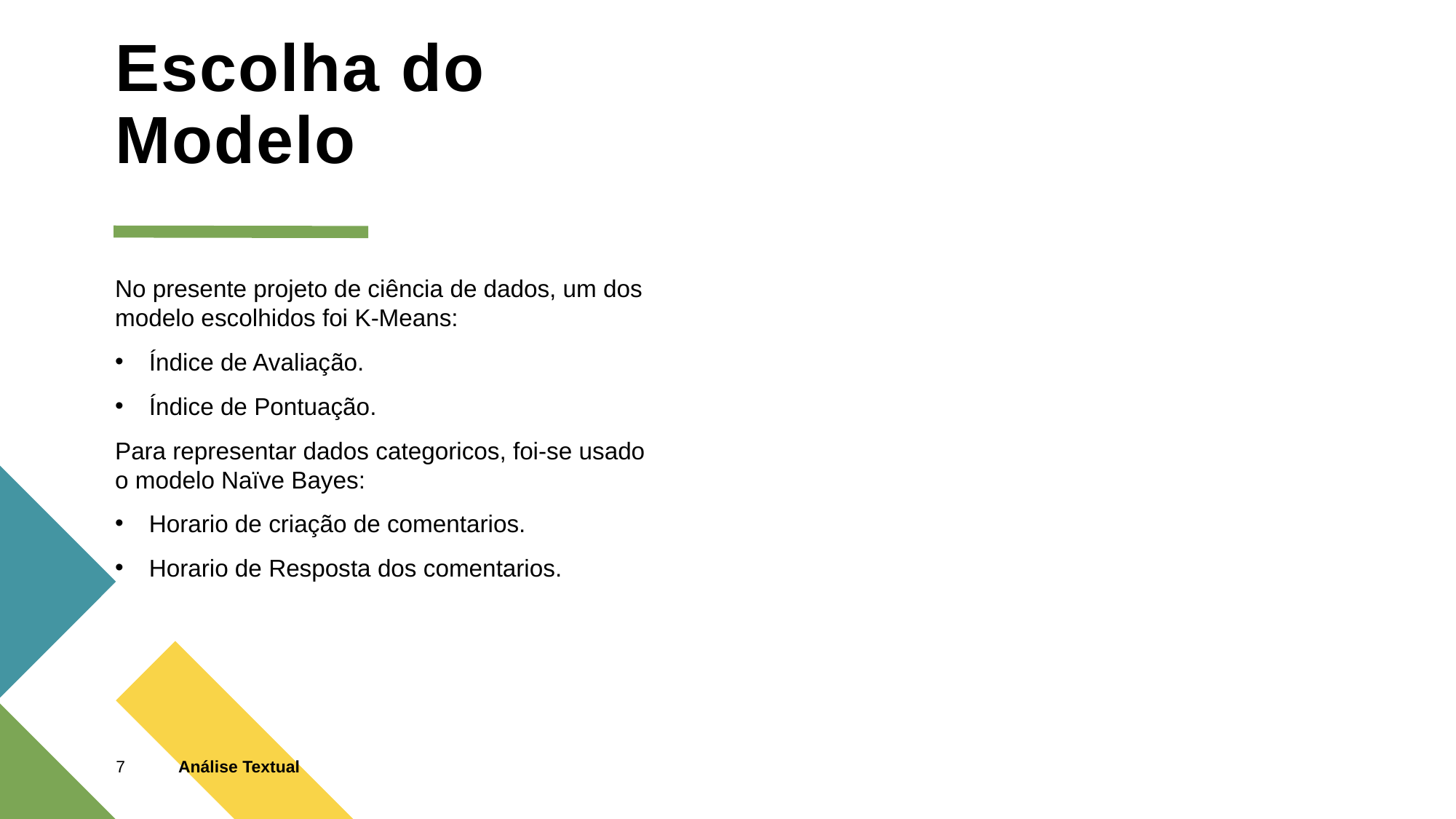

# Escolha do Modelo
No presente projeto de ciência de dados, um dos modelo escolhidos foi K-Means:
Índice de Avaliação.
Índice de Pontuação.
Para representar dados categoricos, foi-se usado o modelo Naïve Bayes:
Horario de criação de comentarios.
Horario de Resposta dos comentarios.
7
Análise Textual